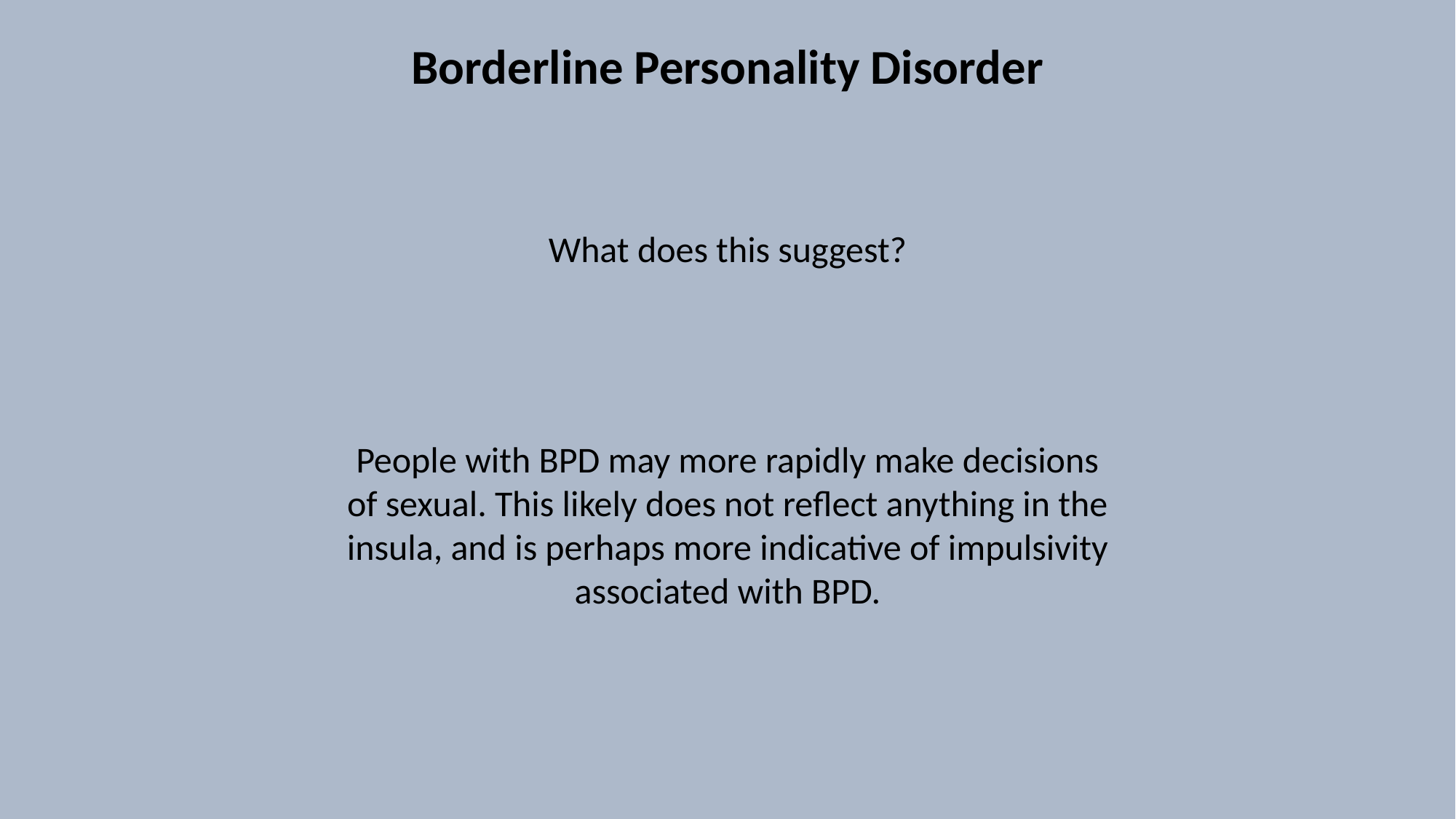

Borderline Personality Disorder
What does this suggest?
People with BPD may more rapidly make decisions of sexual. This likely does not reflect anything in the insula, and is perhaps more indicative of impulsivity associated with BPD.